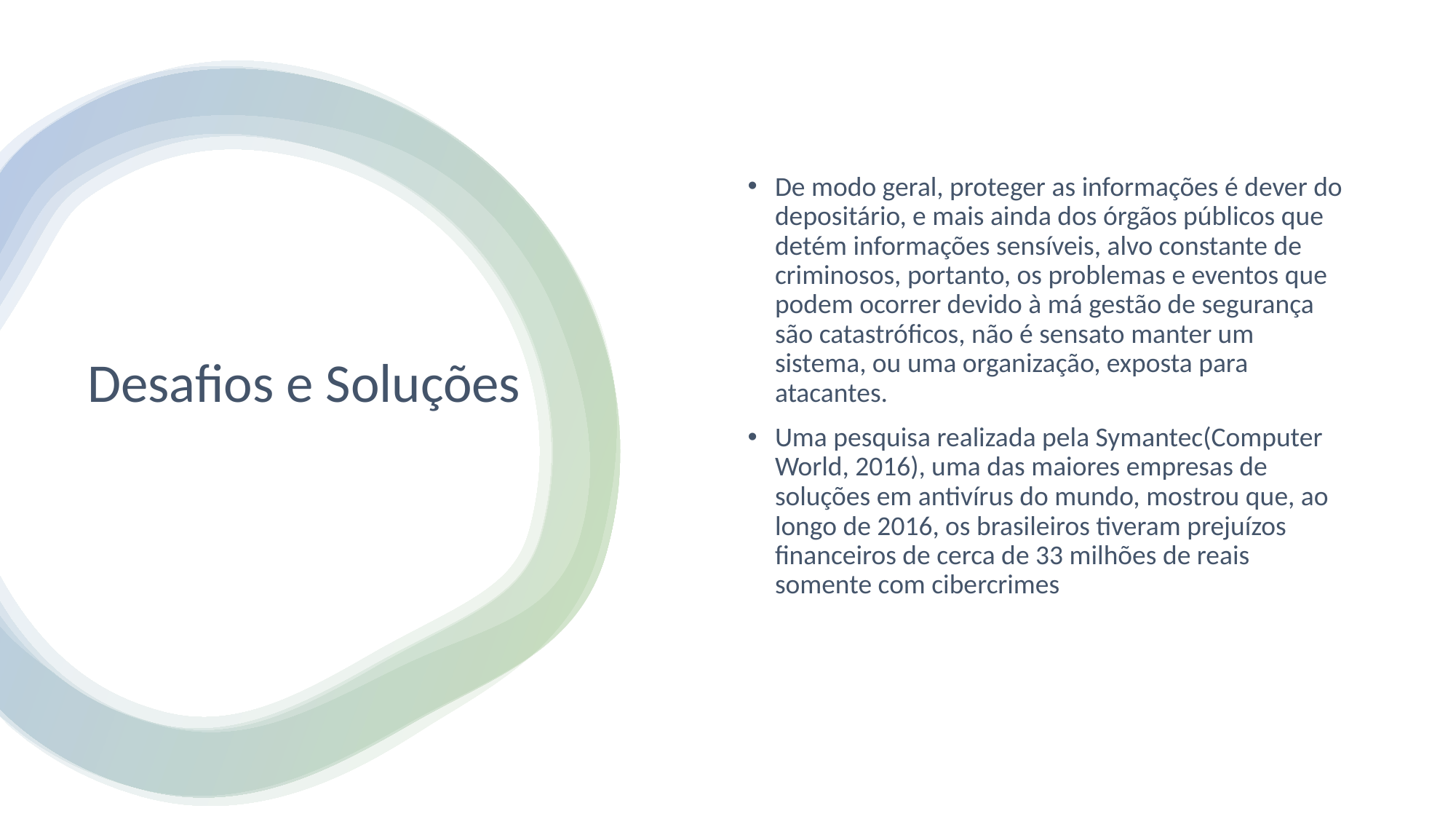

De modo geral, proteger as informações é dever do depositário, e mais ainda dos órgãos públicos que detém informações sensíveis, alvo constante de criminosos, portanto, os problemas e eventos que podem ocorrer devido à má gestão de segurança são catastróficos, não é sensato manter um sistema, ou uma organização, exposta para atacantes.
Uma pesquisa realizada pela Symantec(Computer World, 2016), uma das maiores empresas de soluções em antivírus do mundo, mostrou que, ao longo de 2016, os brasileiros tiveram prejuízos financeiros de cerca de 33 milhões de reais somente com cibercrimes

# Desafios e Soluções